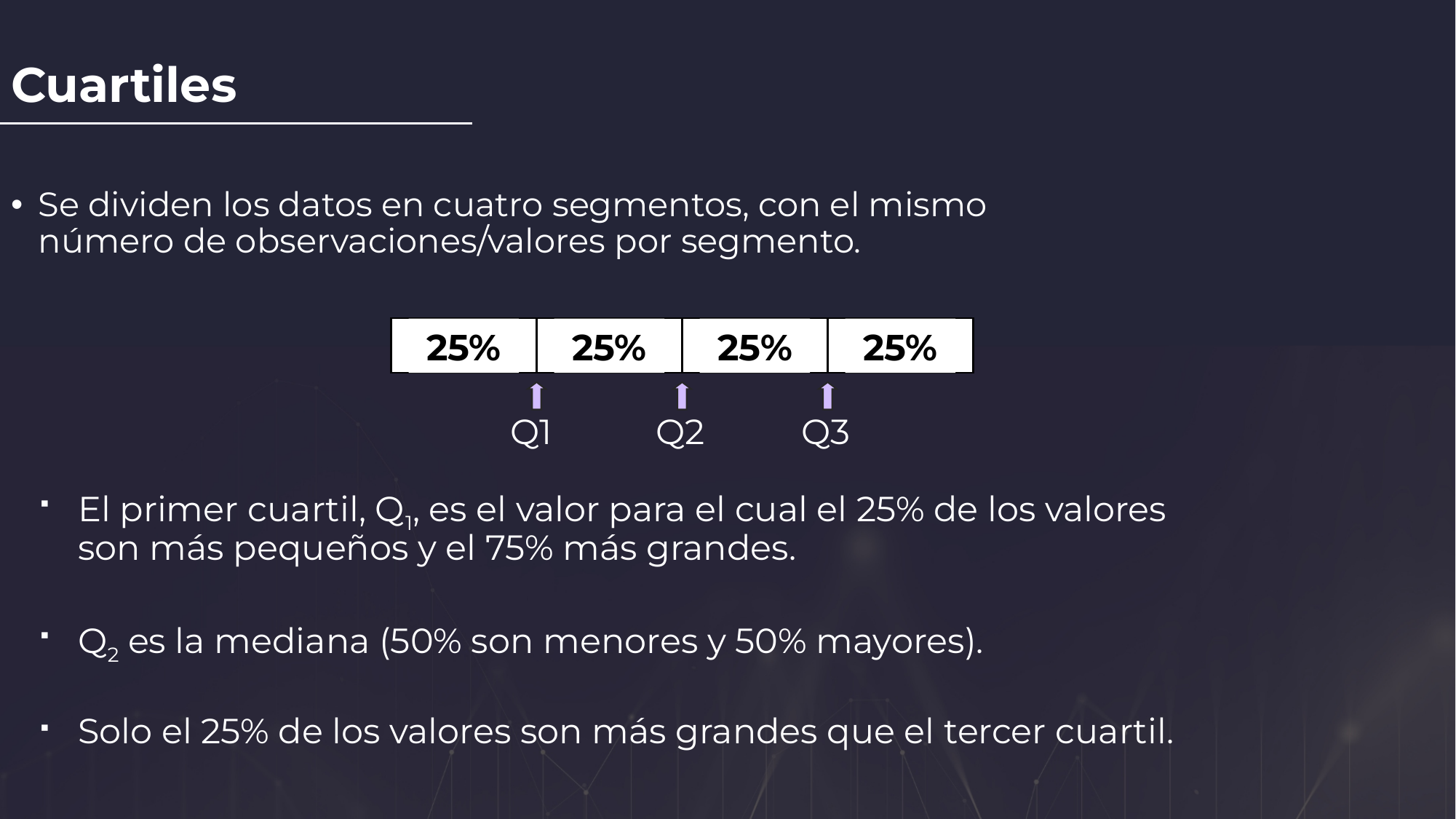

Cuartiles
Se dividen los datos en cuatro segmentos, con el mismo número de observaciones/valores por segmento.

25%

25%

25%

25%

Q1
Q2
Q3
El primer cuartil, Q1, es el valor para el cual el 25% de los valores son más pequeños y el 75% más grandes.

Q2 es la mediana (50% son menores y 50% mayores).

Solo el 25% de los valores son más grandes que el tercer cuartil.